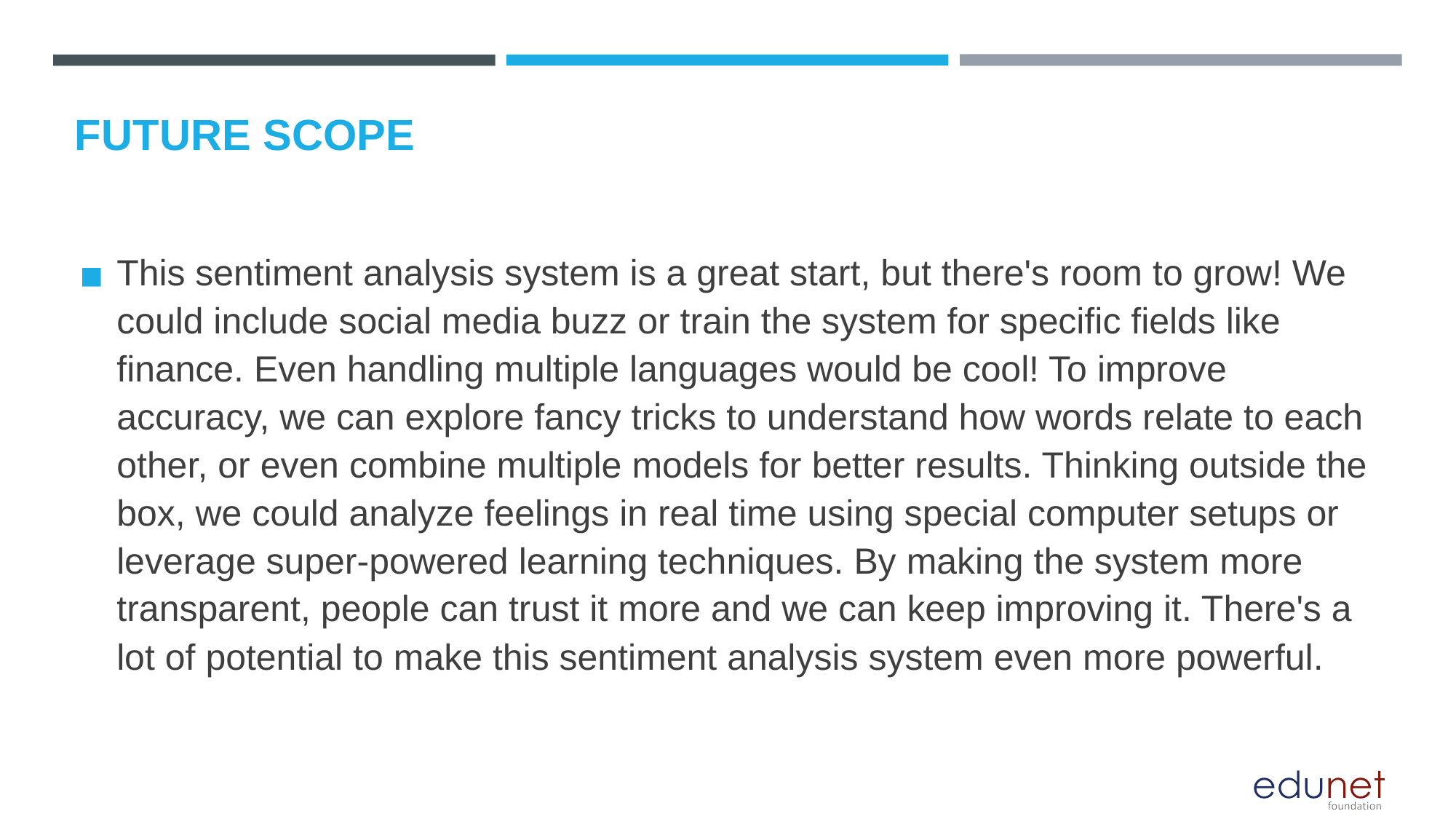

FUTURE SCOPE

This sentiment analysis system is a great start, but there's room to grow! We could include social media buzz or train the system for specific fields like finance. Even handling multiple languages would be cool! To improve accuracy, we can explore fancy tricks to understand how words relate to each other, or even combine multiple models for better results. Thinking outside the box, we could analyze feelings in real time using special computer setups or leverage super-powered learning techniques. By making the system more transparent, people can trust it more and we can keep improving it. There's a lot of potential to make this sentiment analysis system even more powerful.